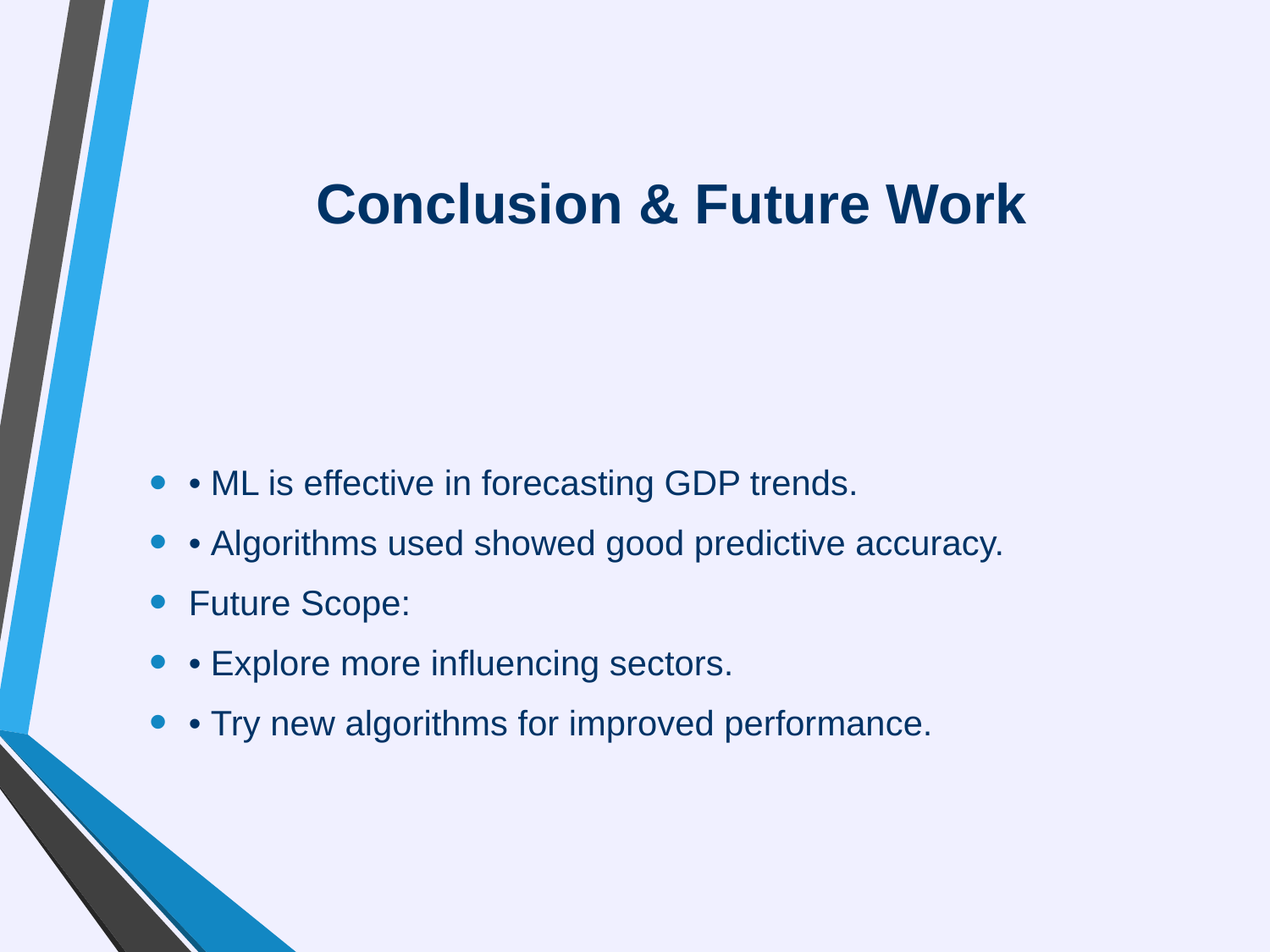

# Conclusion & Future Work
• ML is effective in forecasting GDP trends.
• Algorithms used showed good predictive accuracy.
Future Scope:
• Explore more influencing sectors.
• Try new algorithms for improved performance.